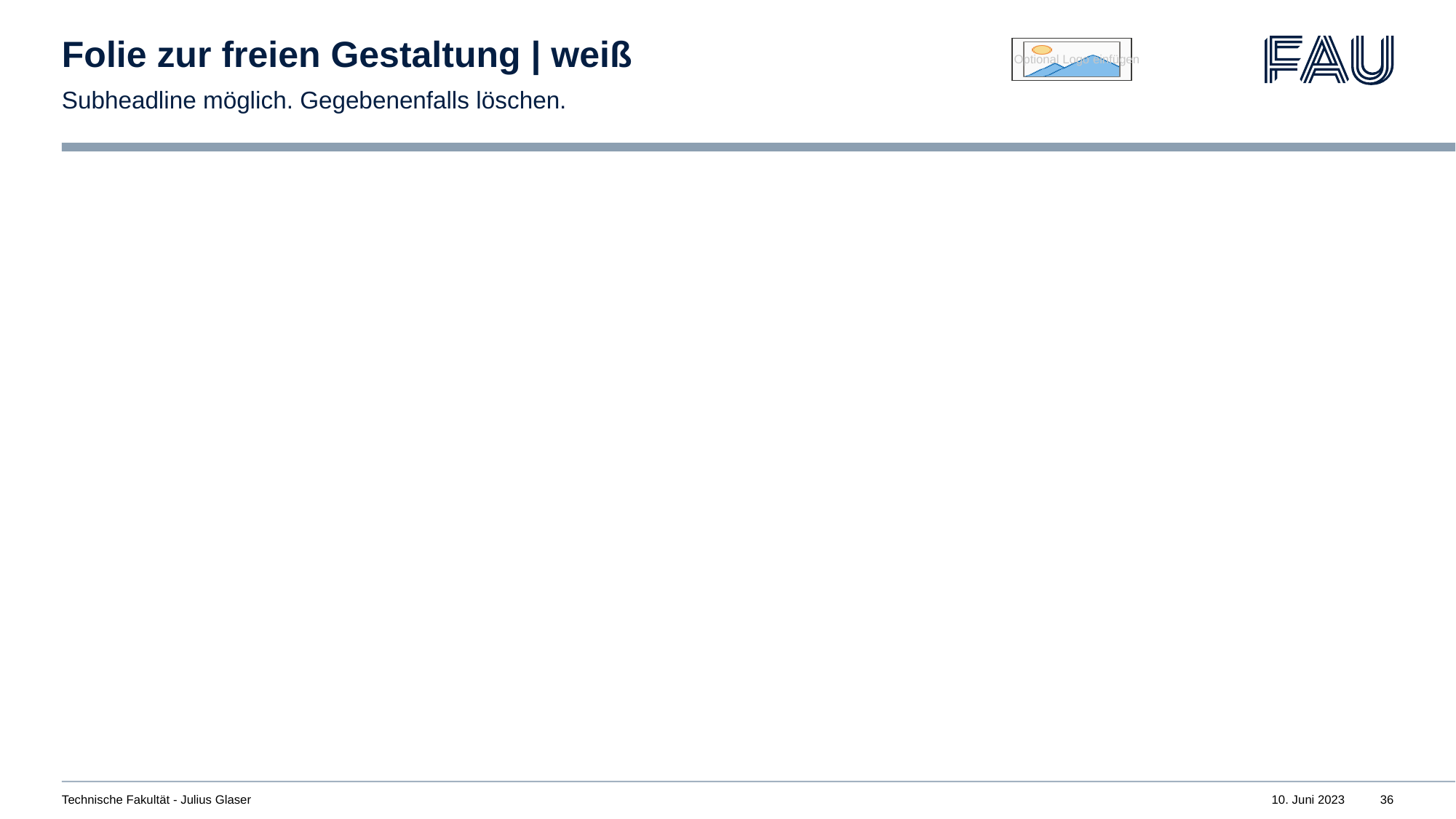

# Folie zur freien Gestaltung | weiß

Subheadline möglich. Gegebenenfalls löschen.
Technische Fakultät - Julius Glaser
10. Juni 2023
36